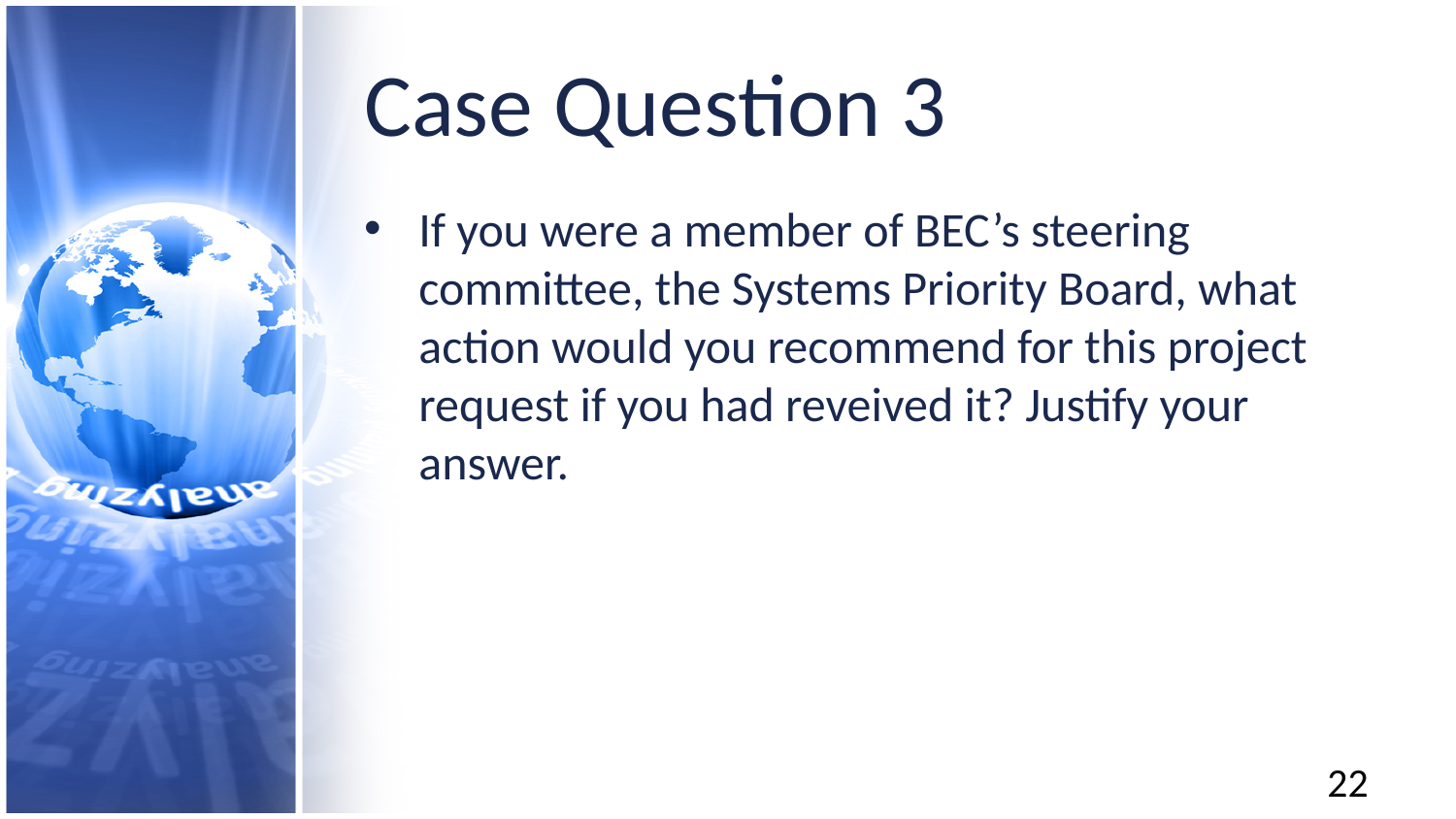

# Case Question 3
If you were a member of BEC’s steering committee, the Systems Priority Board, what action would you recommend for this project request if you had reveived it? Justify your answer.
22